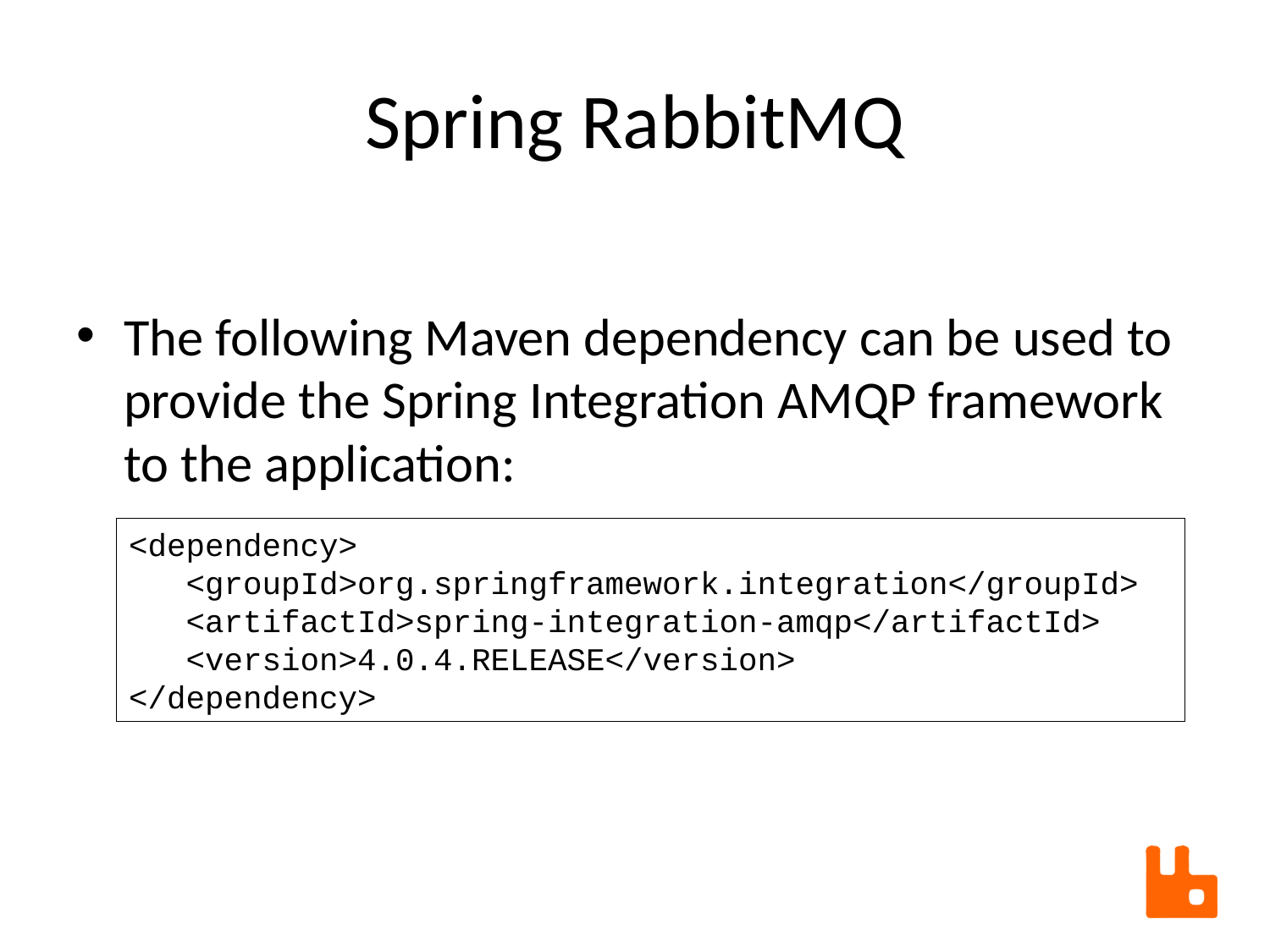

# Spring RabbitMQ

The following Maven dependency can be used to provide the Spring Integration AMQP framework to the application:

<dependency>
   <groupId>org.springframework.integration</groupId>
   <artifactId>spring-integration-amqp</artifactId>
   <version>4.0.4.RELEASE</version>
</dependency>